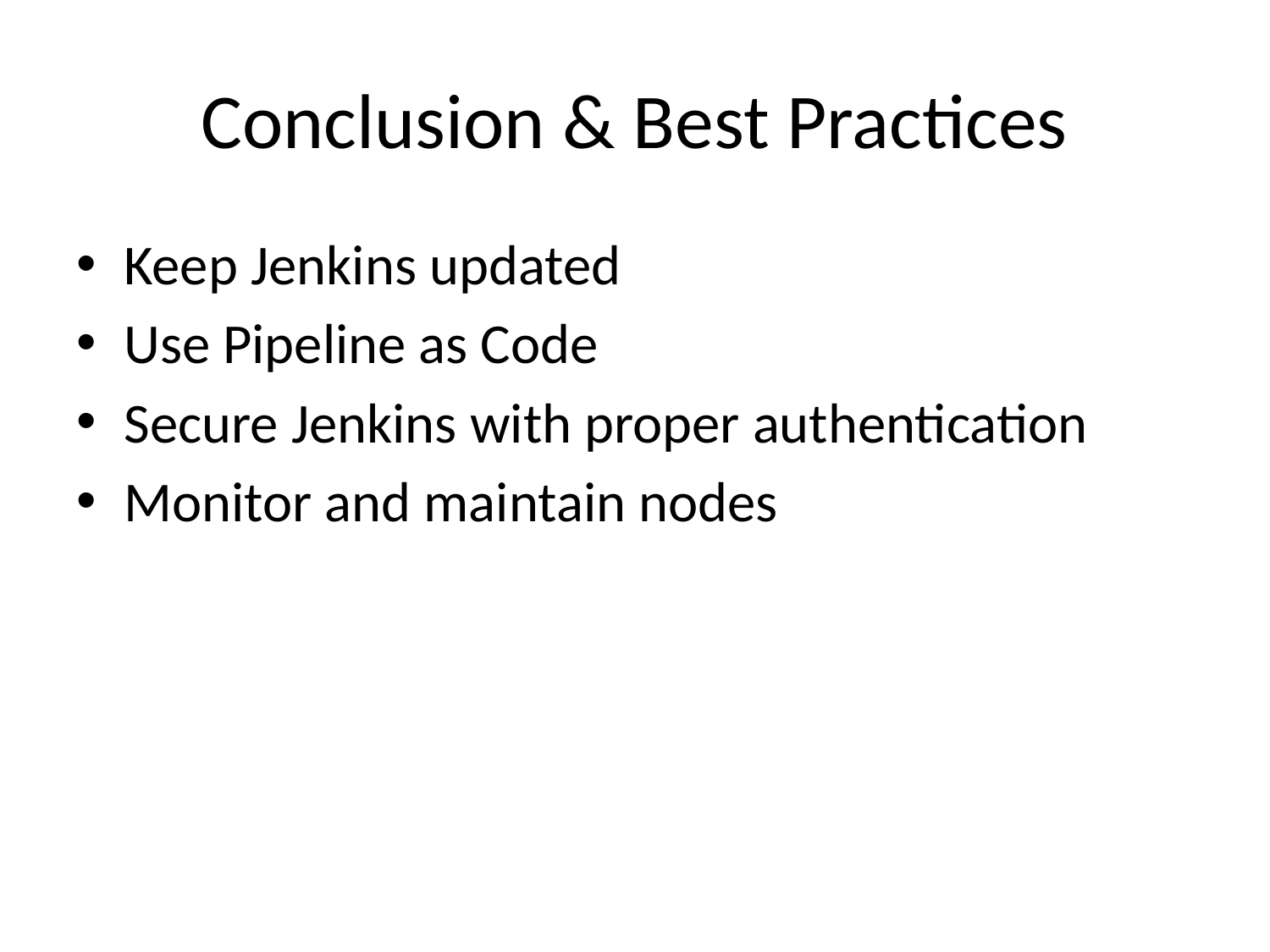

# Conclusion & Best Practices
Keep Jenkins updated
Use Pipeline as Code
Secure Jenkins with proper authentication
Monitor and maintain nodes